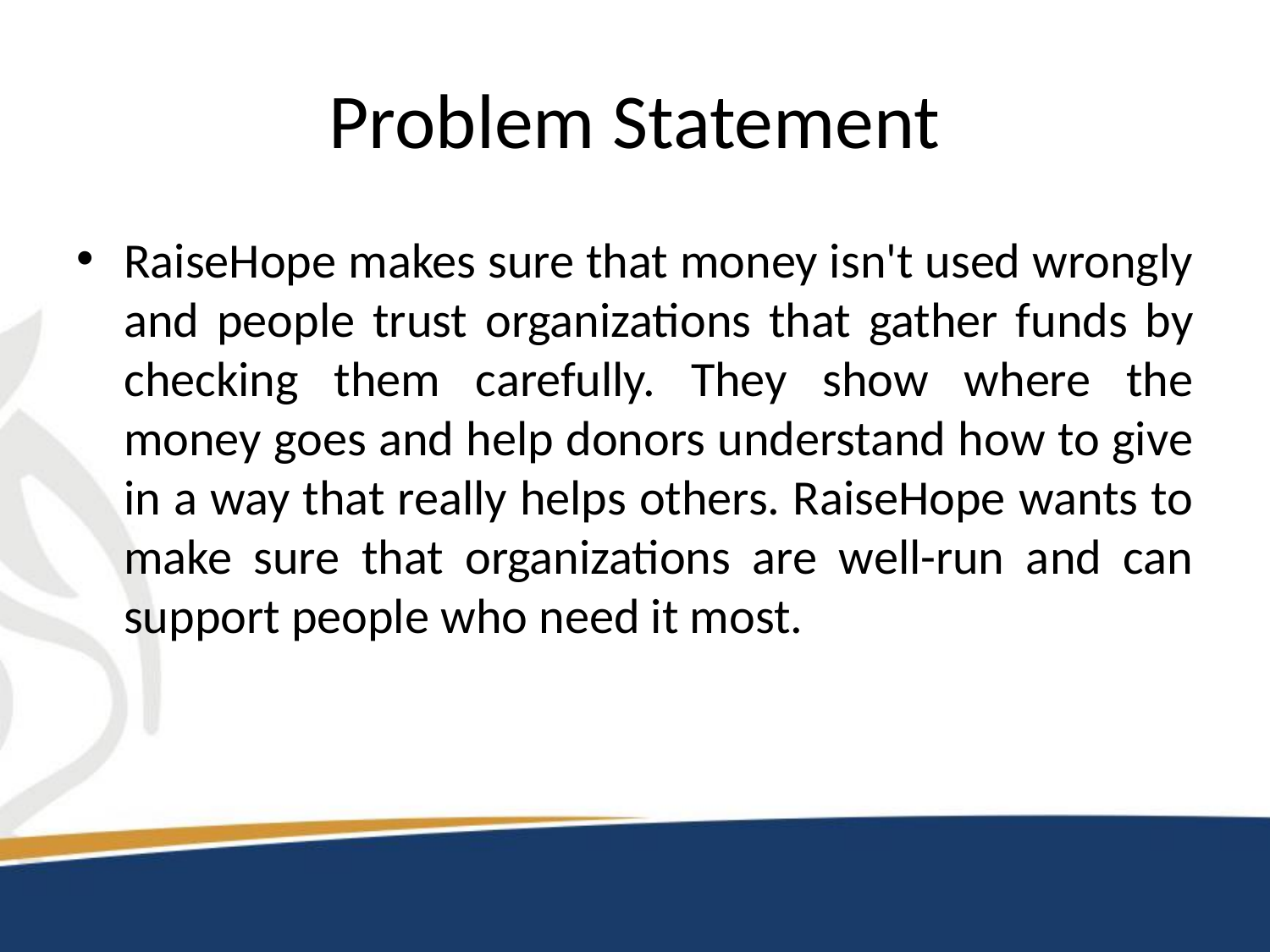

# Problem Statement
RaiseHope makes sure that money isn't used wrongly and people trust organizations that gather funds by checking them carefully. They show where the money goes and help donors understand how to give in a way that really helps others. RaiseHope wants to make sure that organizations are well-run and can support people who need it most.